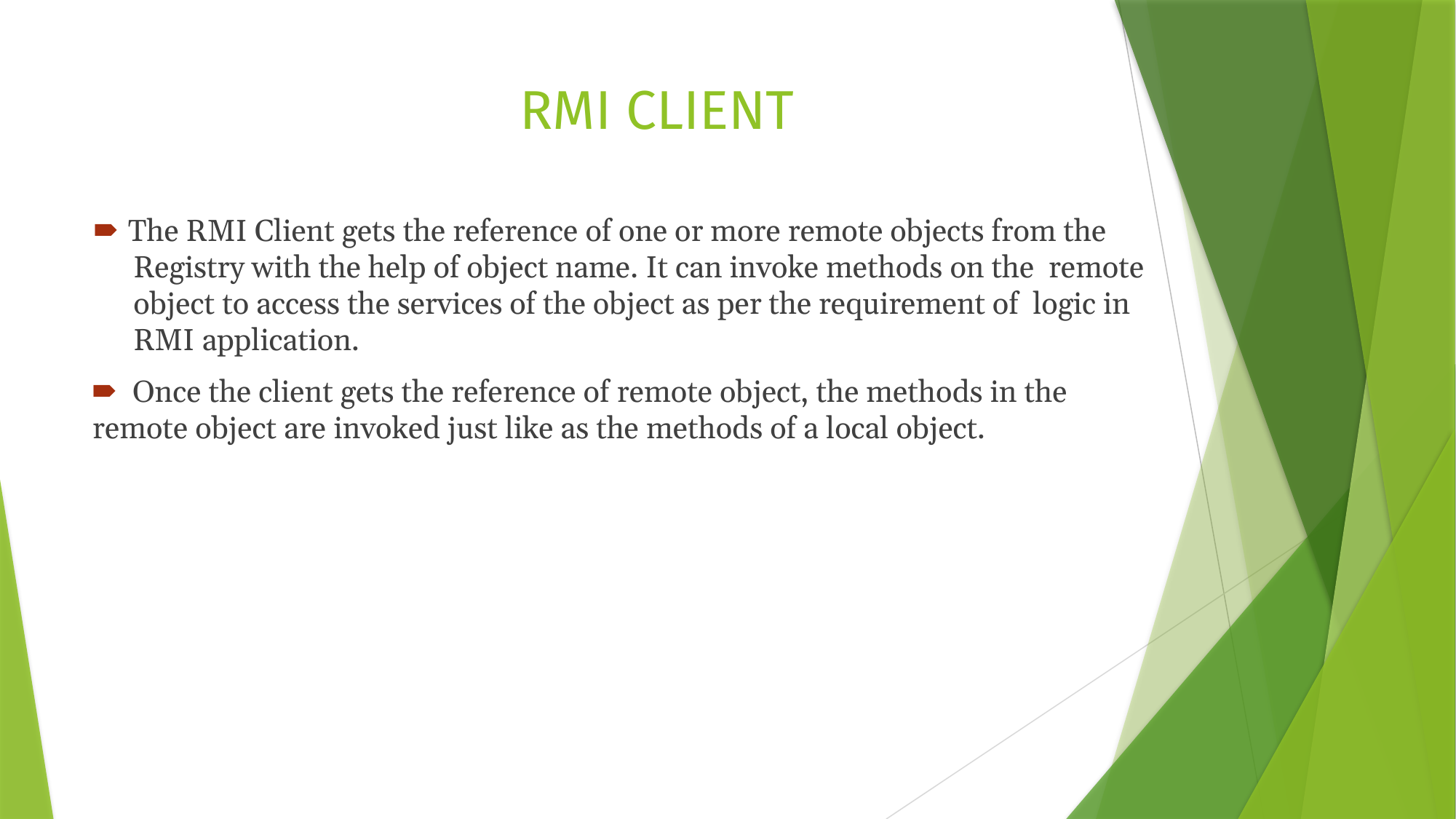

# RMI CLIENT
🠶 The RMI Client gets the reference of one or more remote objects from the  Registry with the help of object name. It can invoke methods on the  remote object to access the services of the object as per the requirement of  logic in RMI application.
🠶 Once the client gets the reference of remote object, the methods in the
remote object are invoked just like as the methods of a local object.